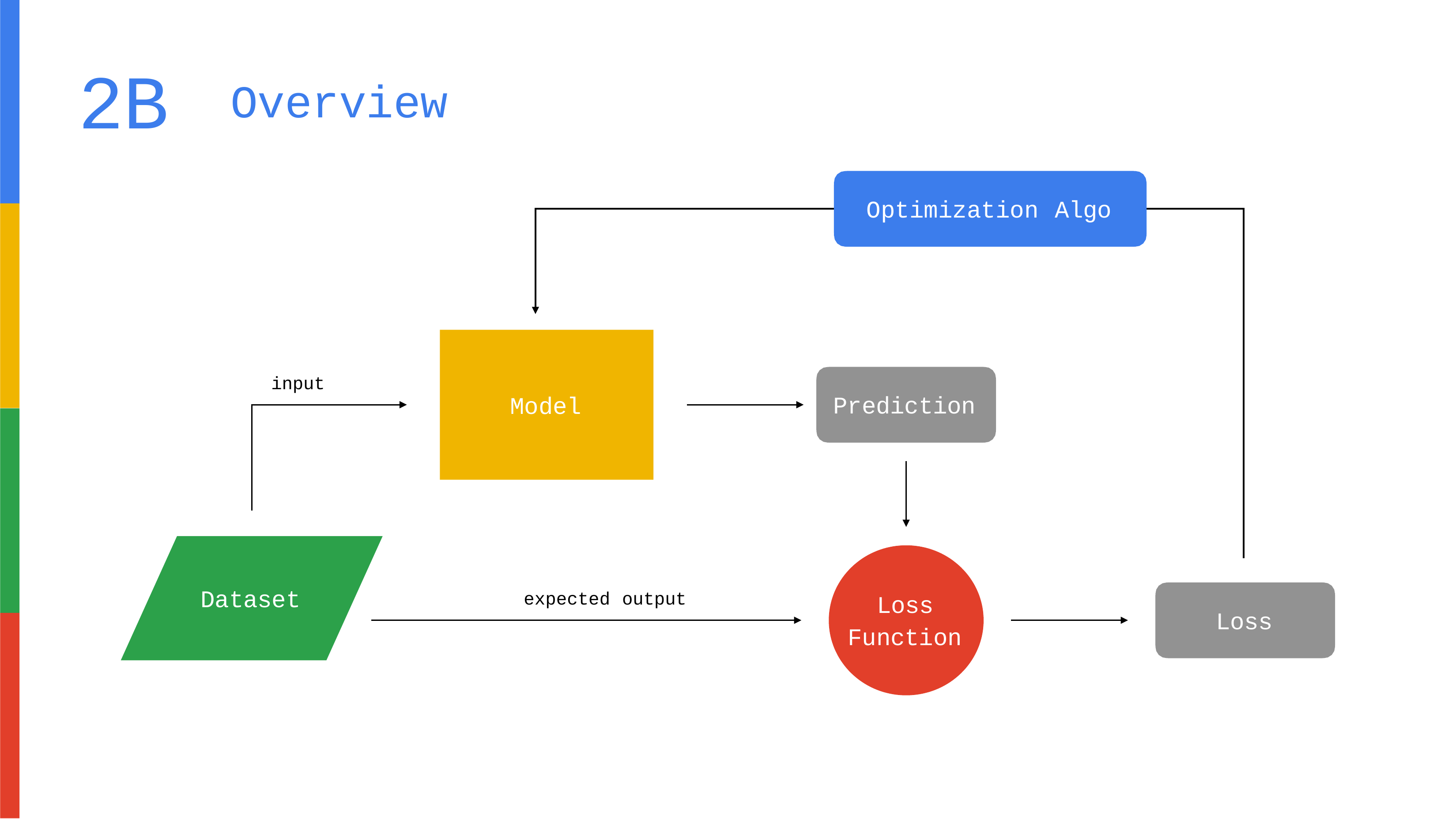

# 2B
Overview

Optimization Algo

input
Prediction
Model

Dataset

Loss Function
expected output
Loss